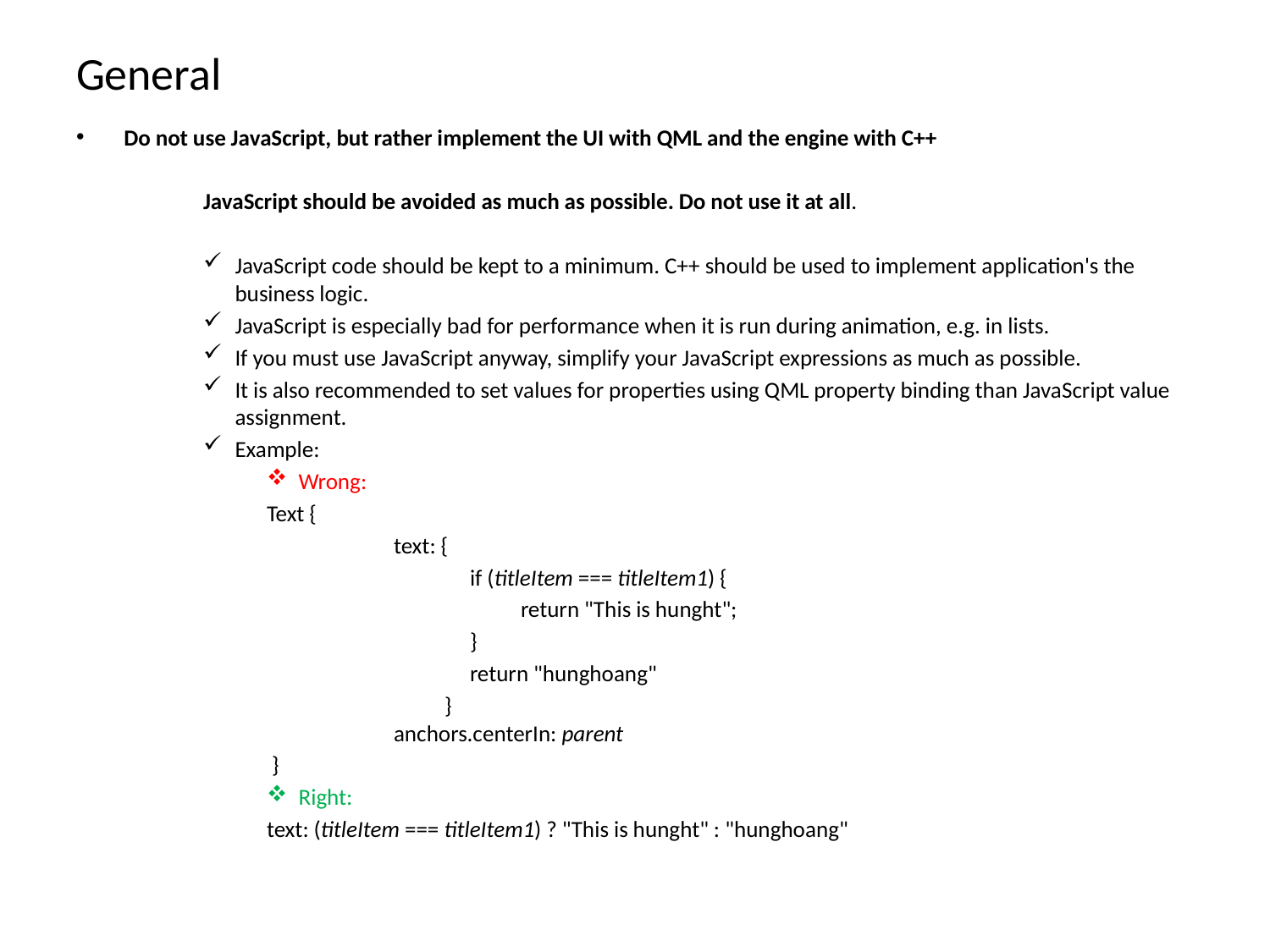

# General
Do not use JavaScript, but rather implement the UI with QML and the engine with C++

	JavaScript should be avoided as much as possible. Do not use it at all.

JavaScript code should be kept to a minimum. C++ should be used to implement application's the business logic.
JavaScript is especially bad for performance when it is run during animation, e.g. in lists.
If you must use JavaScript anyway, simplify your JavaScript expressions as much as possible.
It is also recommended to set values for properties using QML property binding than JavaScript value assignment.
Example:
Wrong:
Text {
	text: {
	               if (titleItem === titleItem1) {
		return "This is hunght";
      	               }
	               return "hunghoang"
 	          }
	anchors.centerIn: parent
 }
Right:
text: (titleItem === titleItem1) ? "This is hunght" : "hunghoang"